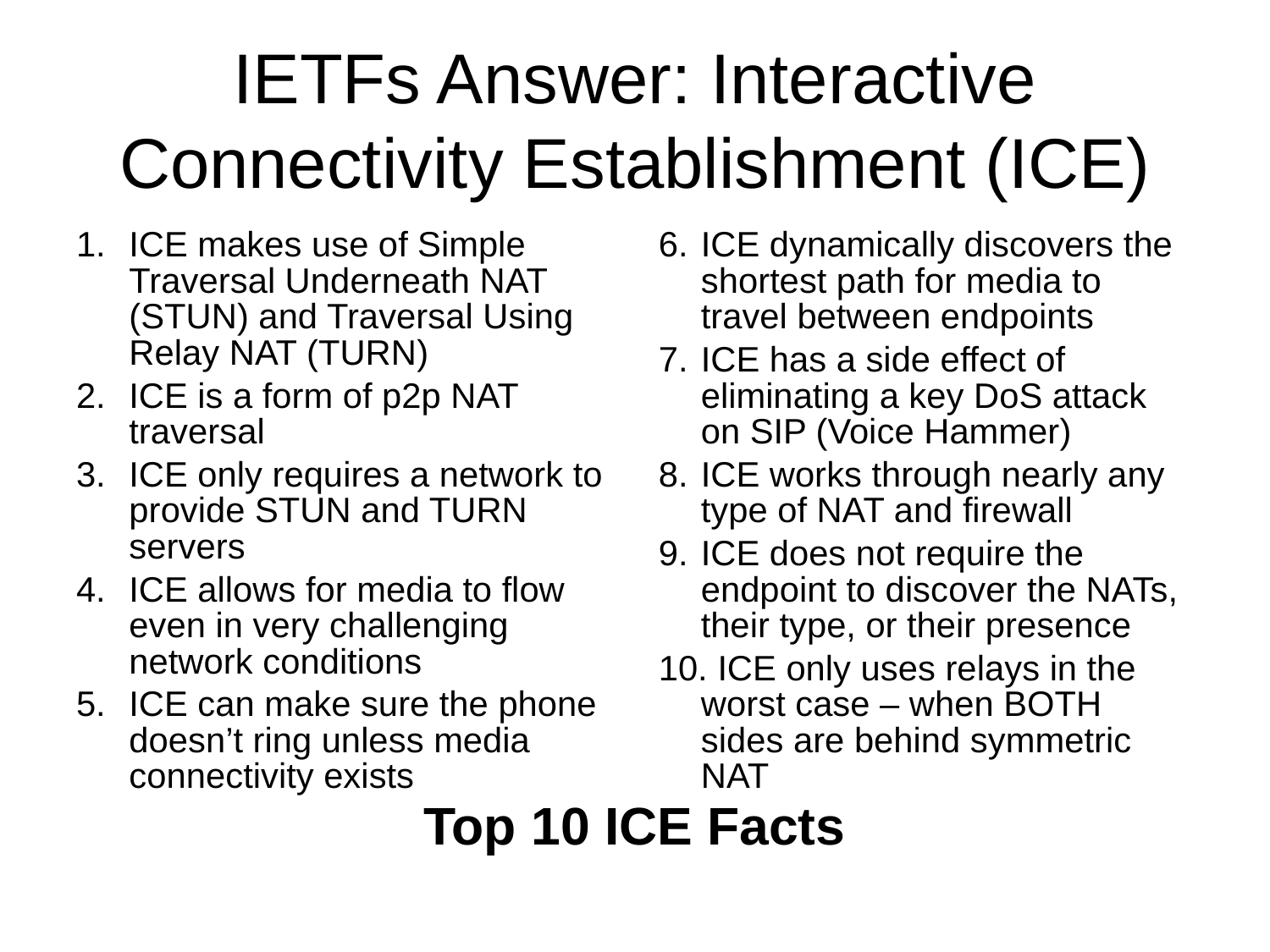

# IETFs Answer: Interactive Connectivity Establishment (ICE)
ICE makes use of Simple Traversal Underneath NAT (STUN) and Traversal Using Relay NAT (TURN)
ICE is a form of p2p NAT traversal
ICE only requires a network to provide STUN and TURN servers
ICE allows for media to flow even in very challenging network conditions
ICE can make sure the phone doesn’t ring unless media connectivity exists
ICE dynamically discovers the shortest path for media to travel between endpoints
ICE has a side effect of eliminating a key DoS attack on SIP (Voice Hammer)
ICE works through nearly any type of NAT and firewall
ICE does not require the endpoint to discover the NATs, their type, or their presence
 ICE only uses relays in the worst case – when BOTH sides are behind symmetric NAT
Top 10 ICE Facts